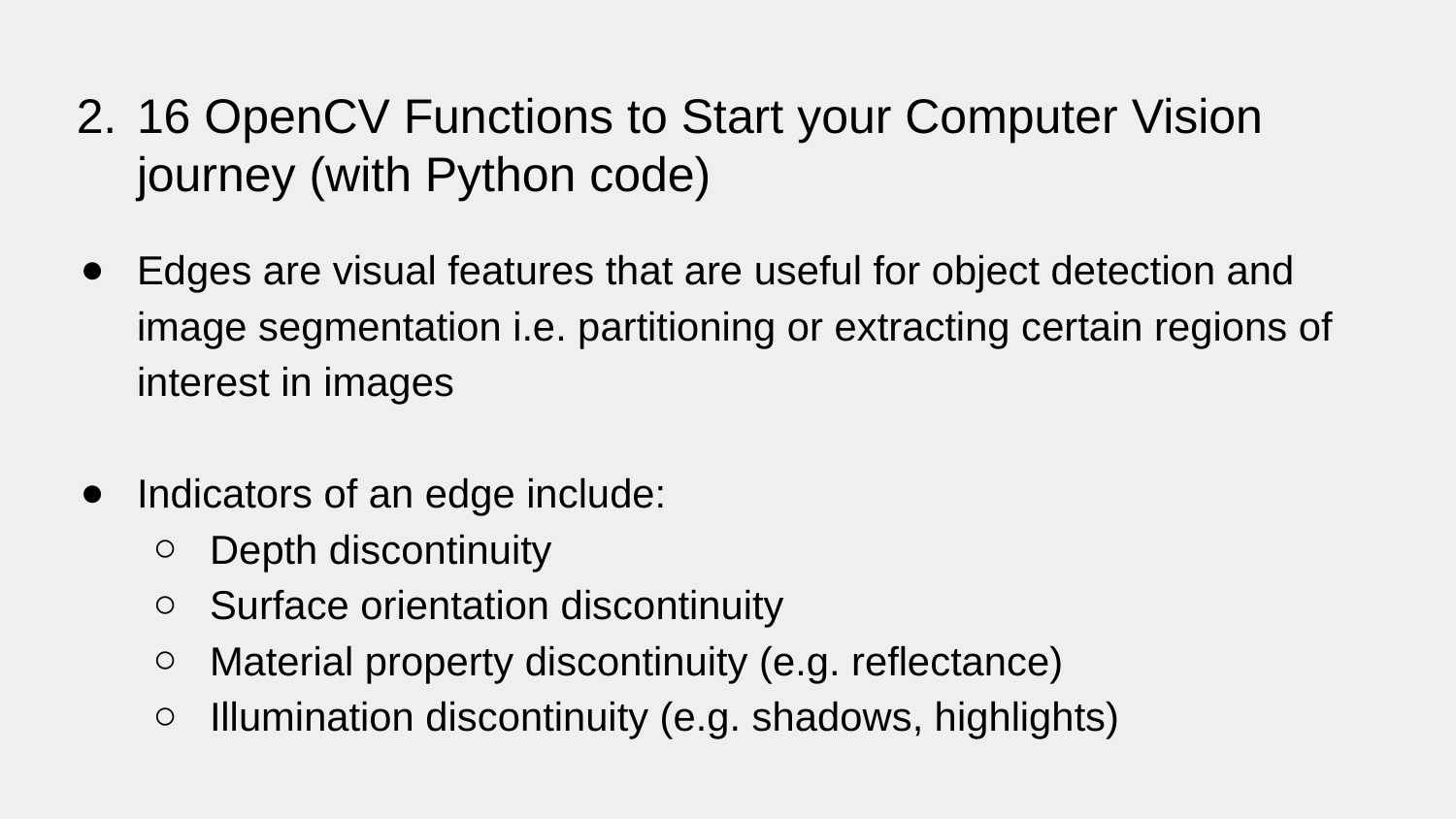

# 16 OpenCV Functions to Start your Computer Vision journey (with Python code)
Edges are visual features that are useful for object detection and image segmentation i.e. partitioning or extracting certain regions of interest in images

Indicators of an edge include:
Depth discontinuity
Surface orientation discontinuity
Material property discontinuity (e.g. reflectance)
Illumination discontinuity (e.g. shadows, highlights)